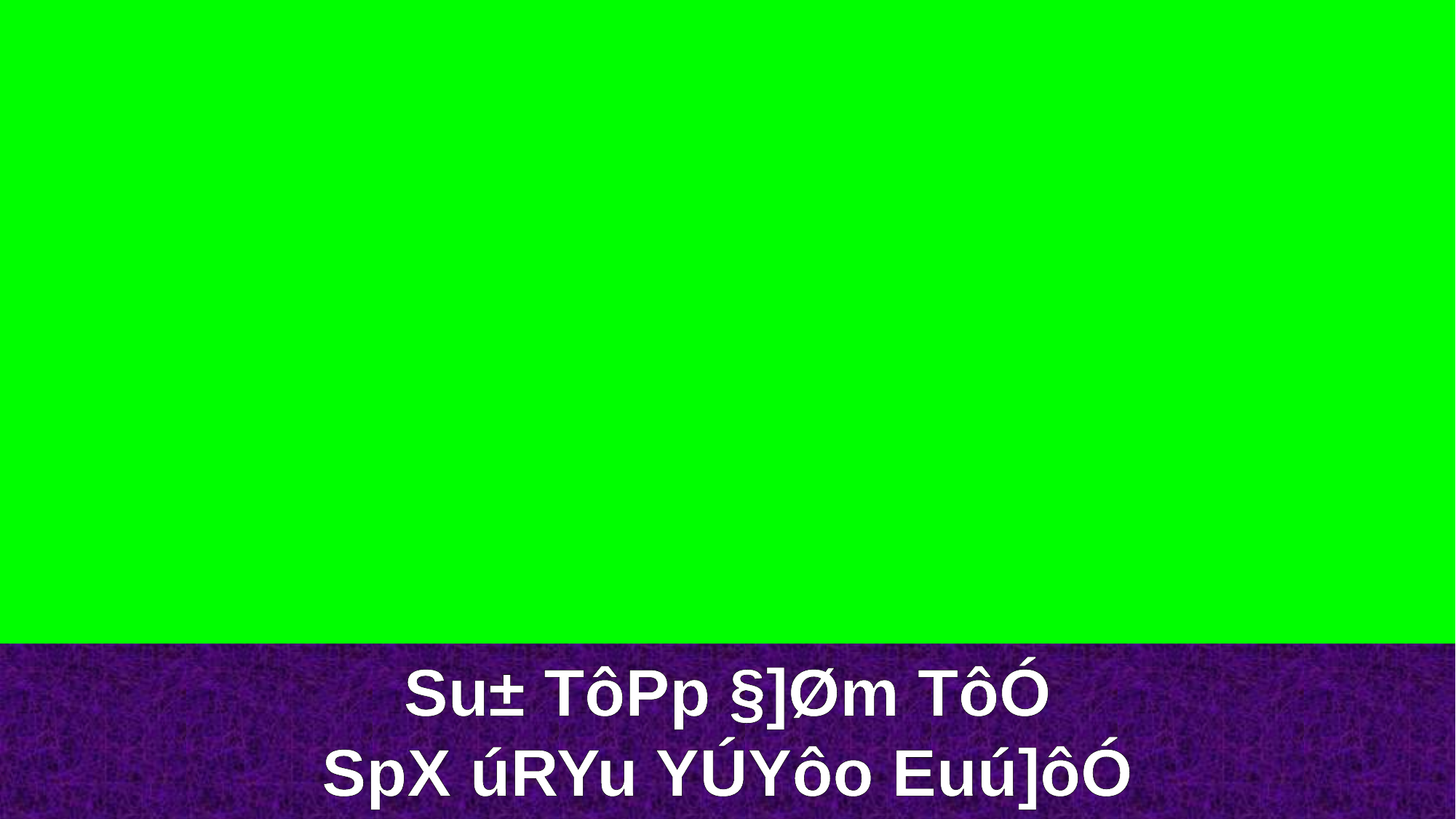

Su± TôPp §]Øm TôÓ
SpX úRYu YÚYôo Euú]ôÓ